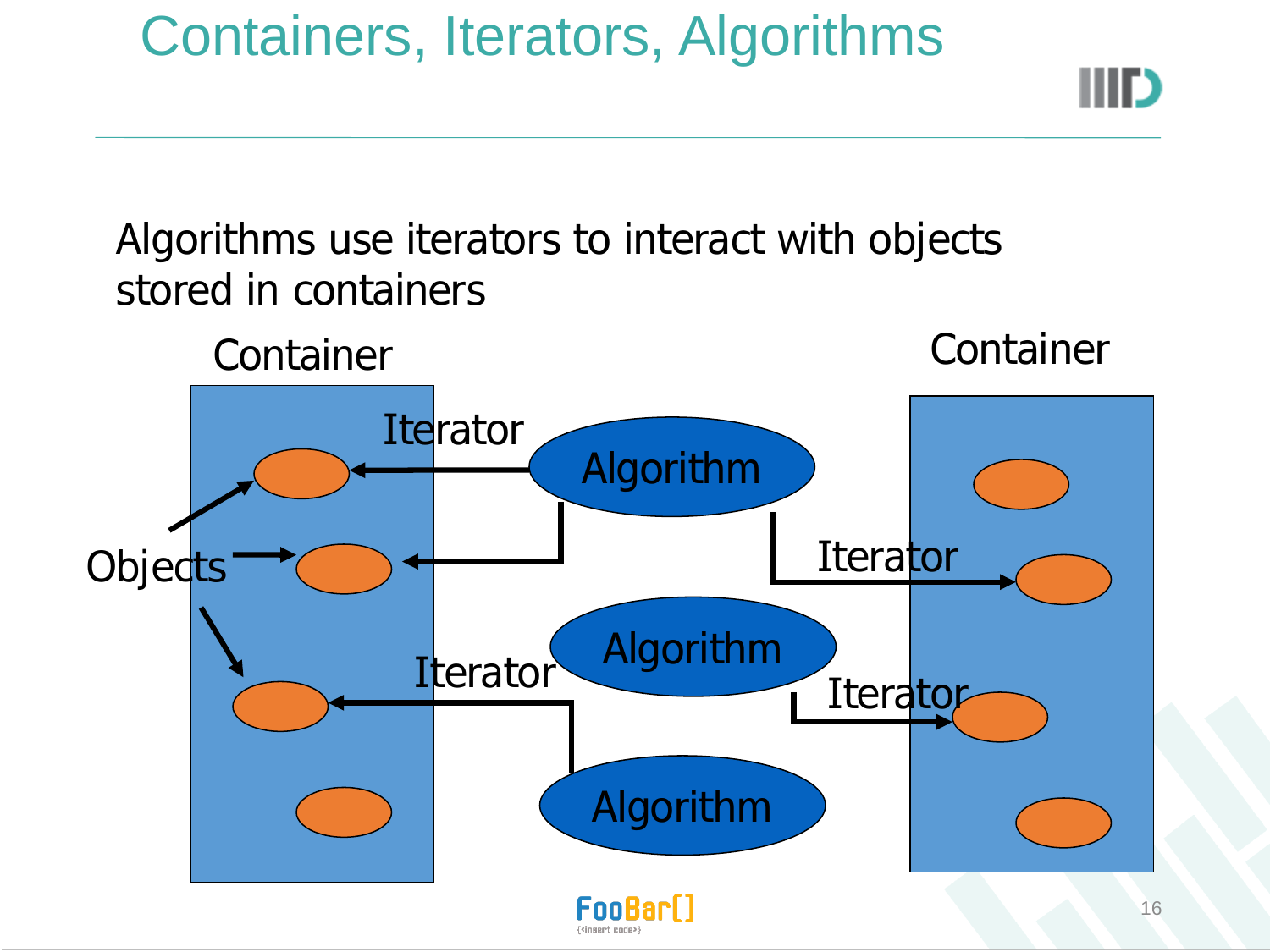

# Containers, Iterators, Algorithms
Algorithms use iterators to interact with objects
stored in containers
Container
Container

Iterator

Algorithm

Iterator
Objects

Algorithm

Iterator
Iterator

Algorithm

16